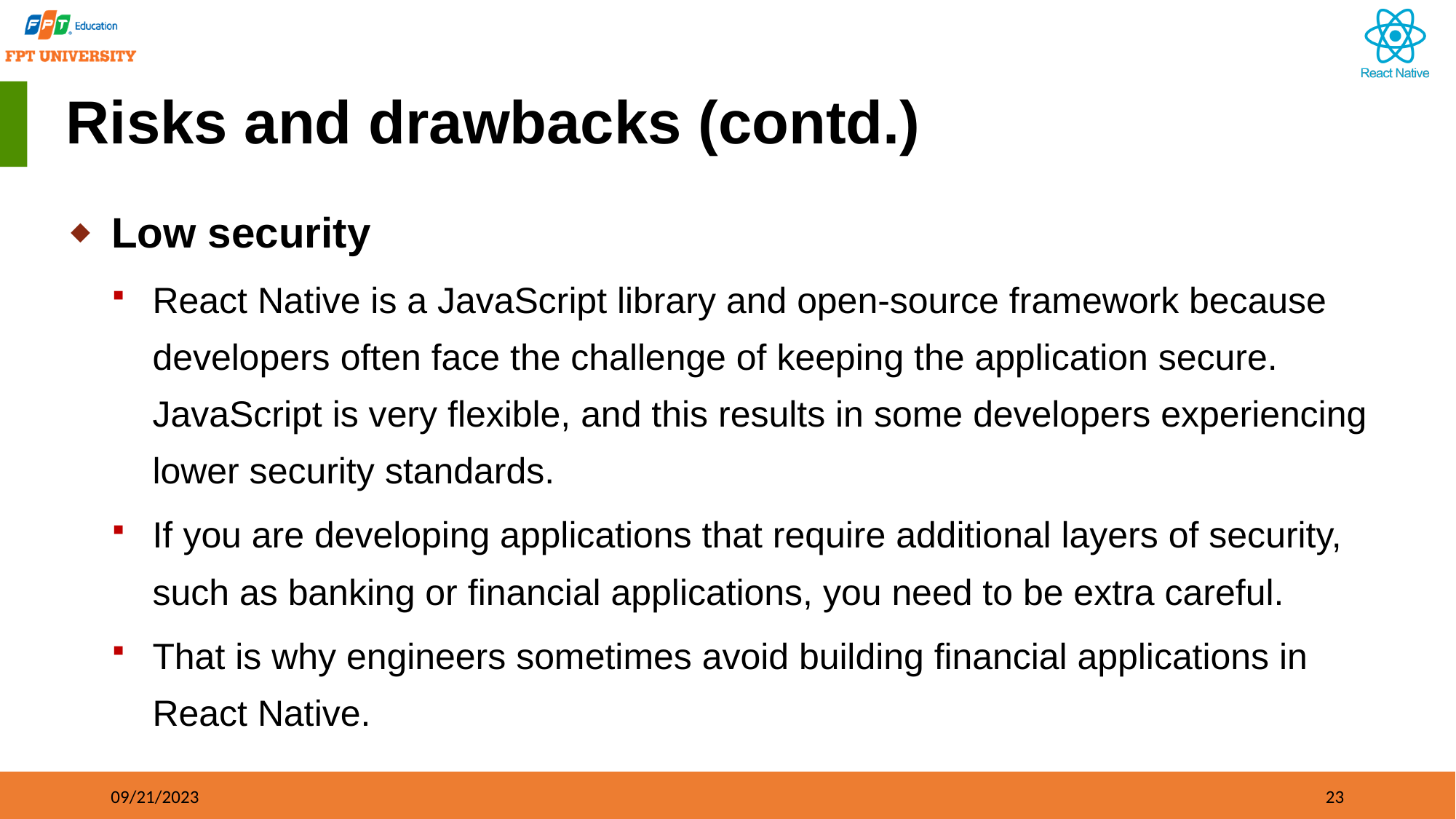

# Risks and drawbacks (contd.)
Low security
React Native is a JavaScript library and open-source framework because developers often face the challenge of keeping the application secure. JavaScript is very flexible, and this results in some developers experiencing lower security standards.
If you are developing applications that require additional layers of security, such as banking or financial applications, you need to be extra careful.
That is why engineers sometimes avoid building financial applications in React Native.
09/21/2023
23